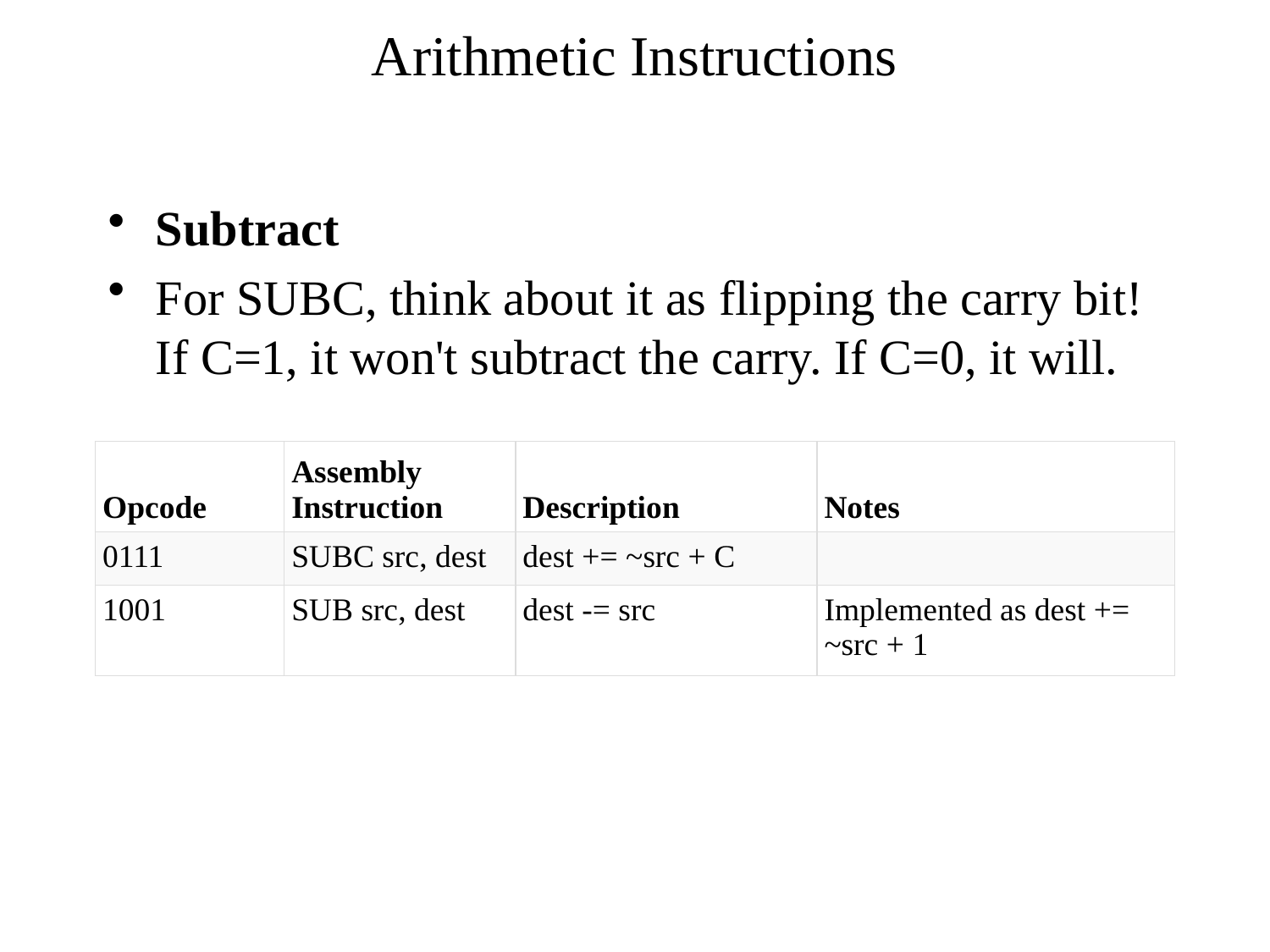

# Arithmetic Instructions
Subtract
For SUBC, think about it as flipping the carry bit! If C=1, it won't subtract the carry. If C=0, it will.

| Opcode | Assembly Instruction | Description | Notes |
| --- | --- | --- | --- |
| 0111 | SUBC src, dest | dest += ~src + C |  |
| 1001 | SUB src, dest | dest -= src | Implemented as dest += ~src + 1 |